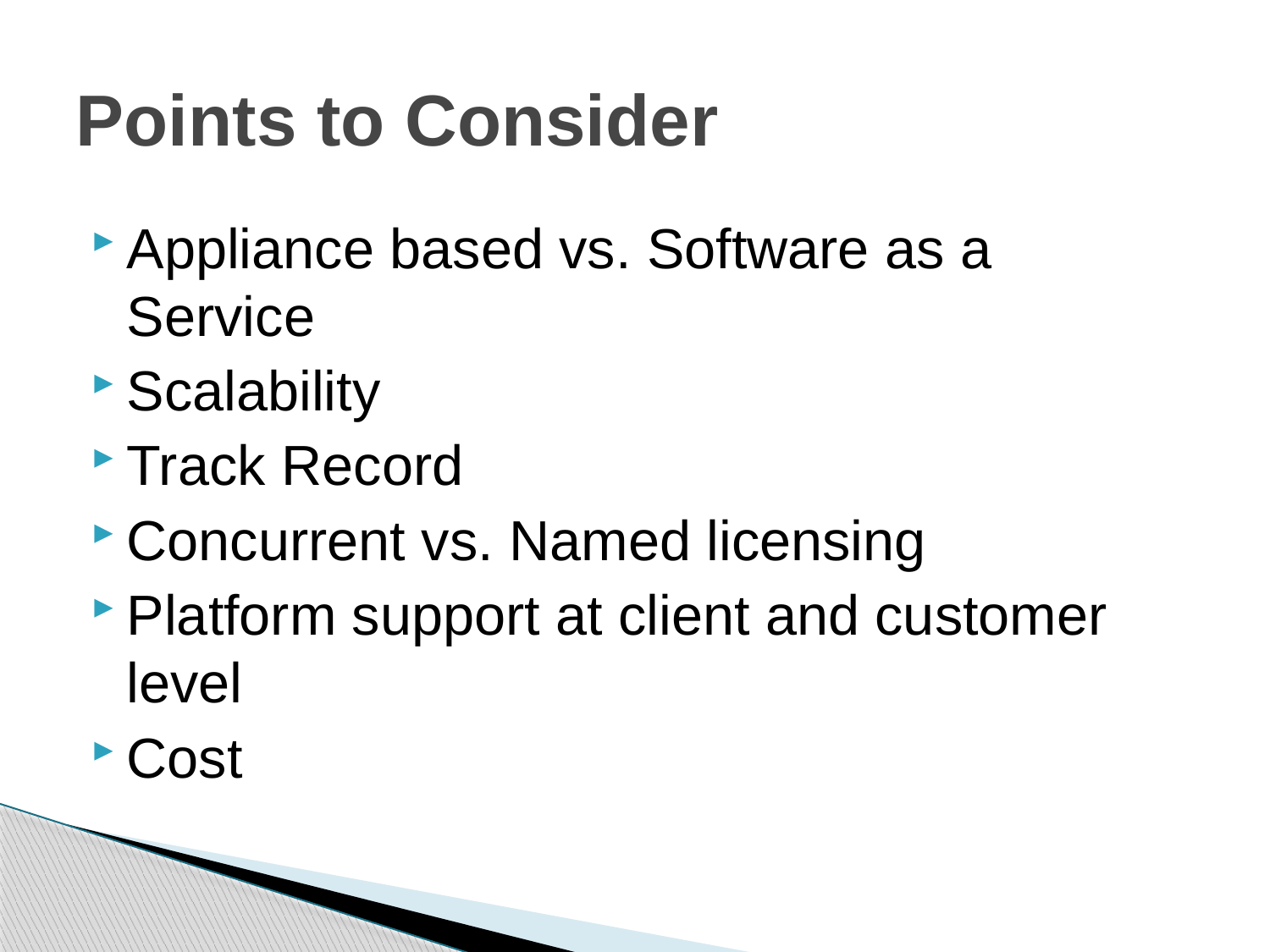

# Points to Consider
Appliance based vs. Software as a Service
Scalability
Track Record
Concurrent vs. Named licensing
Platform support at client and customer level
Cost